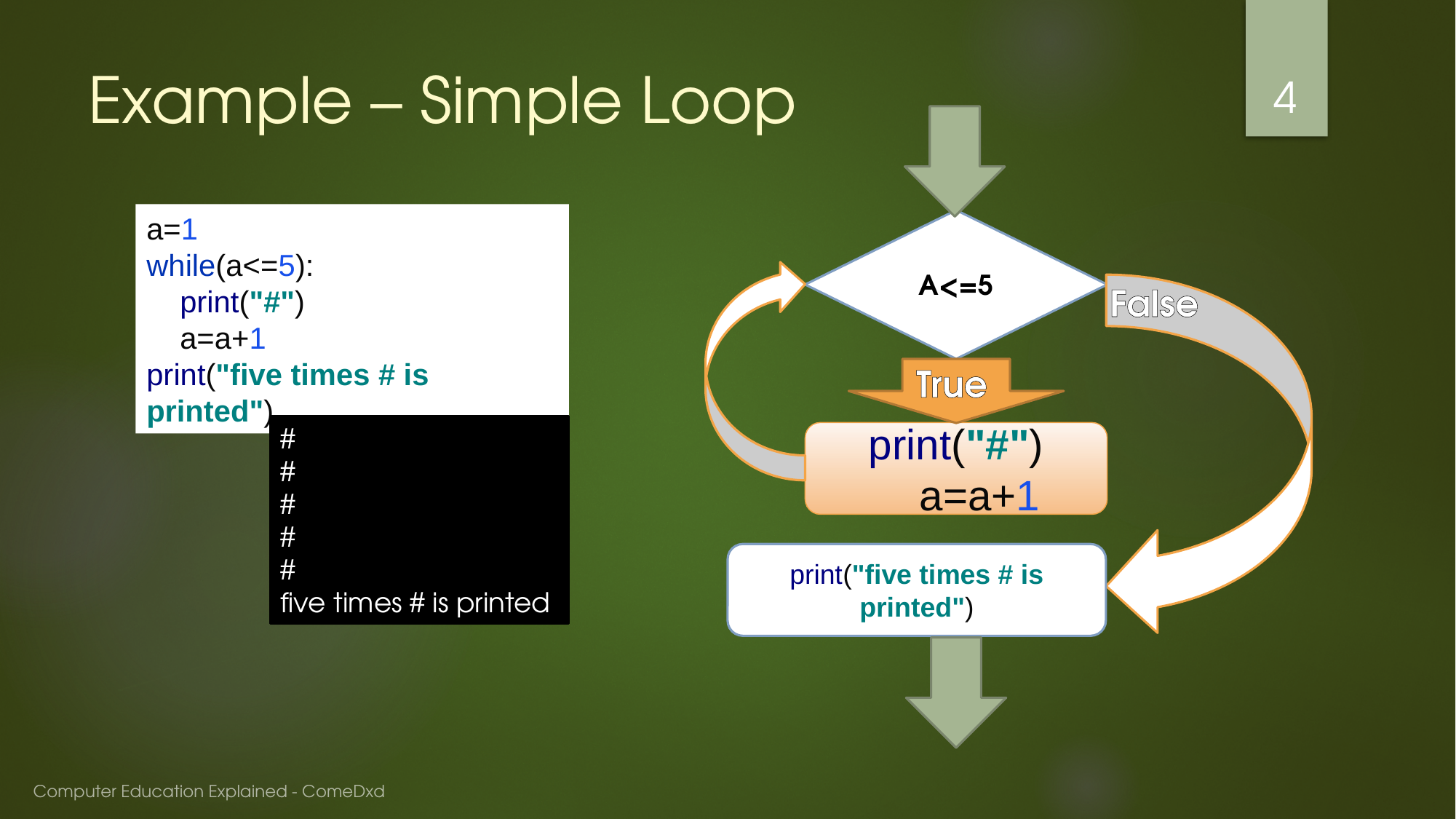

4
# Example – Simple Loop

A<=5

print("#")
    a=a+1
print("five times # is printed")

a=1
while(a<=5):
    print("#")
    a=a+1
print("five times # is printed")
False
True
#
#
#
#
#
five times # is printed
Computer Education Explained - ComeDxd